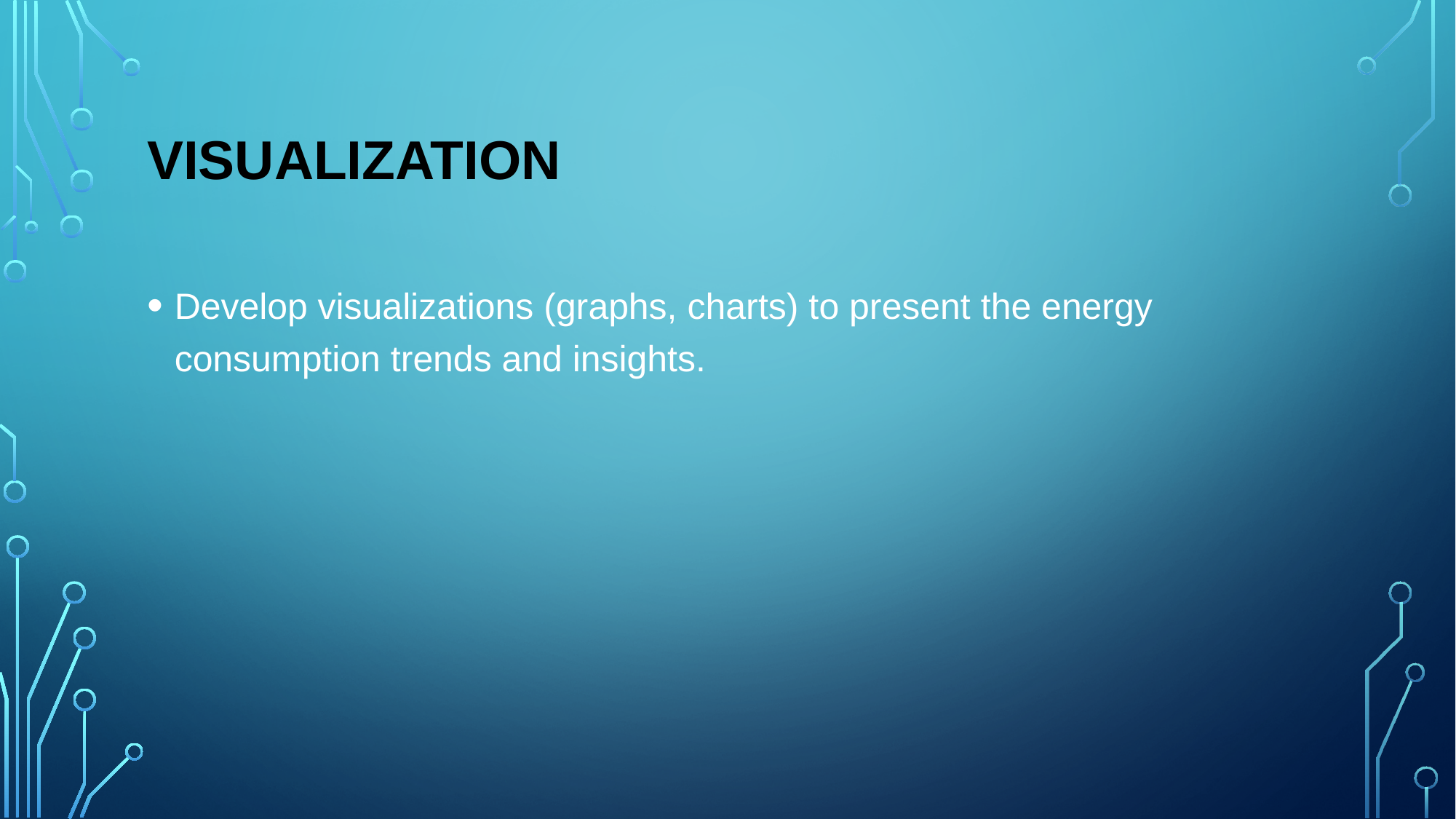

# Visualization
Develop visualizations (graphs, charts) to present the energy consumption trends and insights.